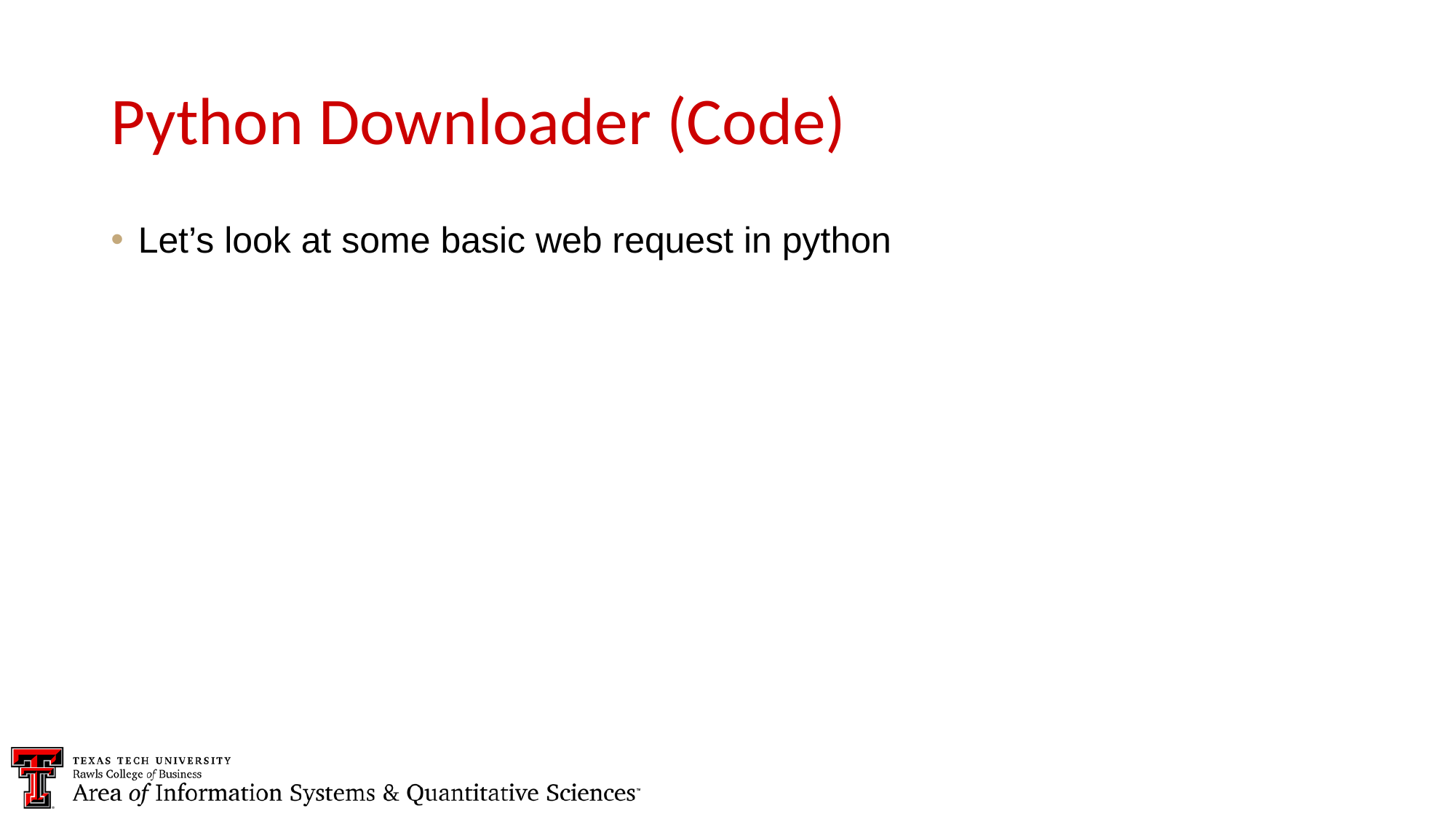

Python Downloader (Code)
Let’s look at some basic web request in python